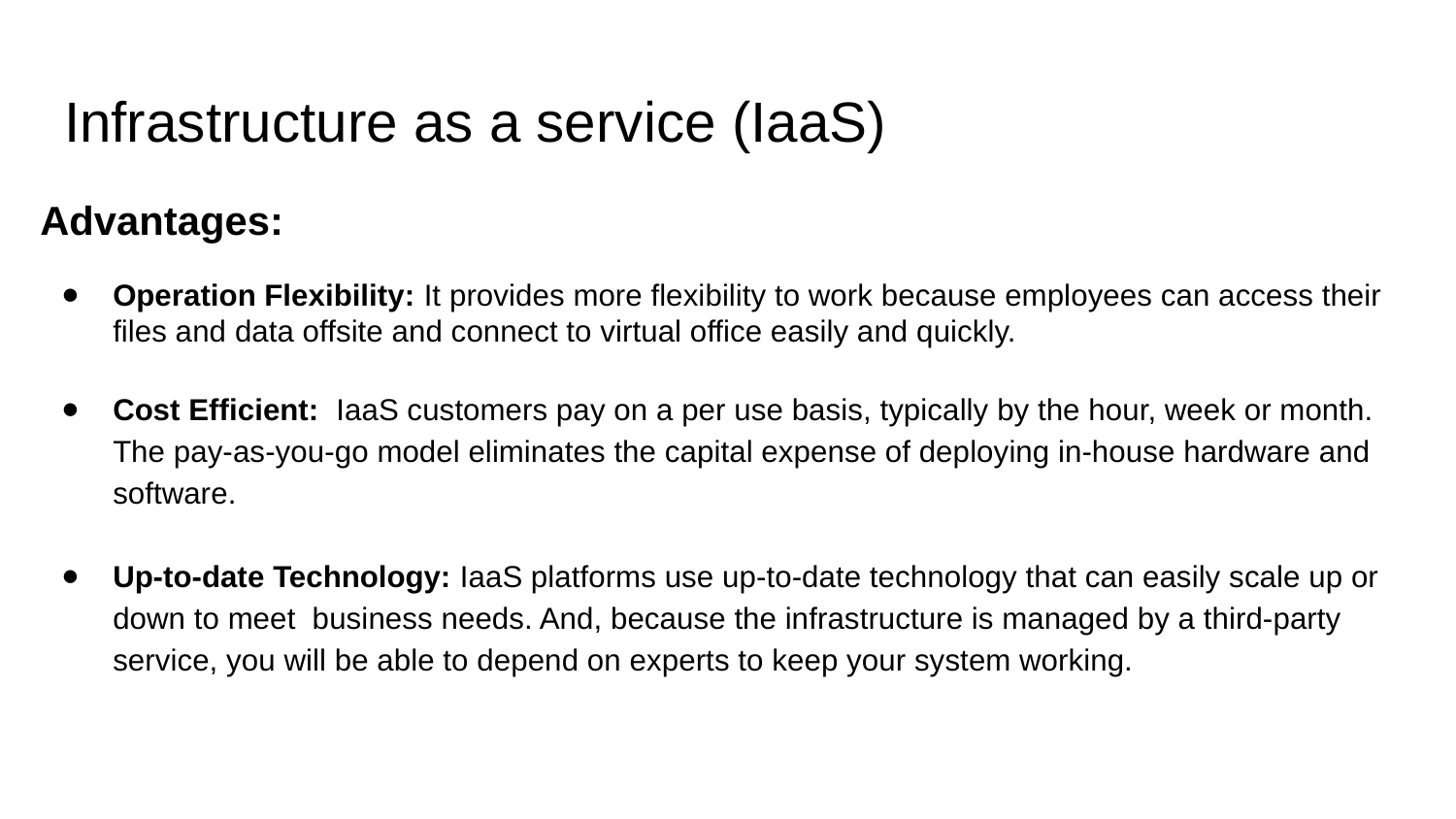

# Infrastructure as a service (IaaS)
Advantages:
Operation Flexibility: It provides more flexibility to work because employees can access their files and data offsite and connect to virtual office easily and quickly.
Cost Efficient:  IaaS customers pay on a per use basis, typically by the hour, week or month. The pay-as-you-go model eliminates the capital expense of deploying in-house hardware and software.
Up-to-date Technology: IaaS platforms use up-to-date technology that can easily scale up or down to meet  business needs. And, because the infrastructure is managed by a third-party service, you will be able to depend on experts to keep your system working.